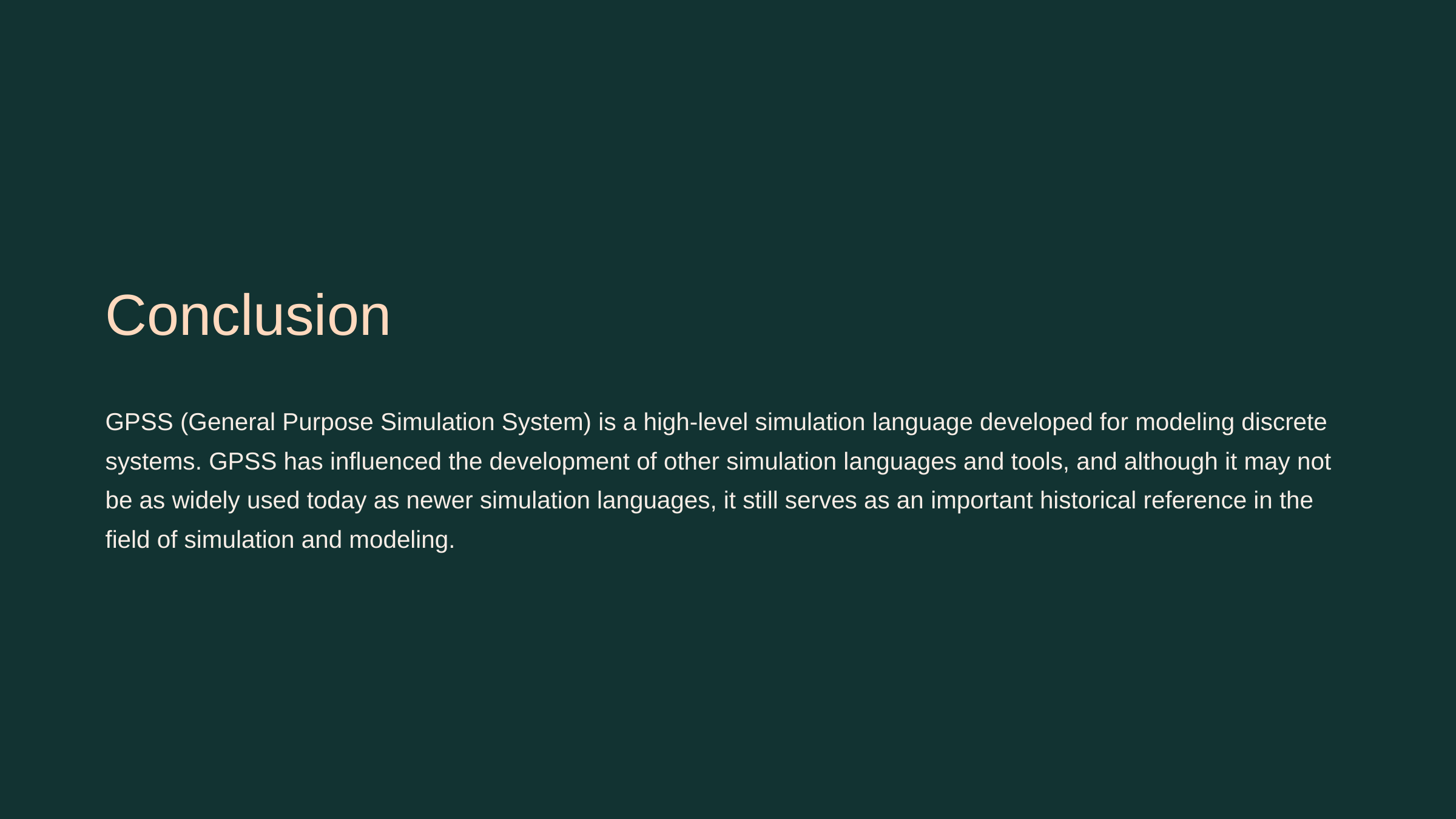

Conclusion
GPSS (General Purpose Simulation System) is a high-level simulation language developed for modeling discrete systems. GPSS has influenced the development of other simulation languages and tools, and although it may not be as widely used today as newer simulation languages, it still serves as an important historical reference in the field of simulation and modeling.